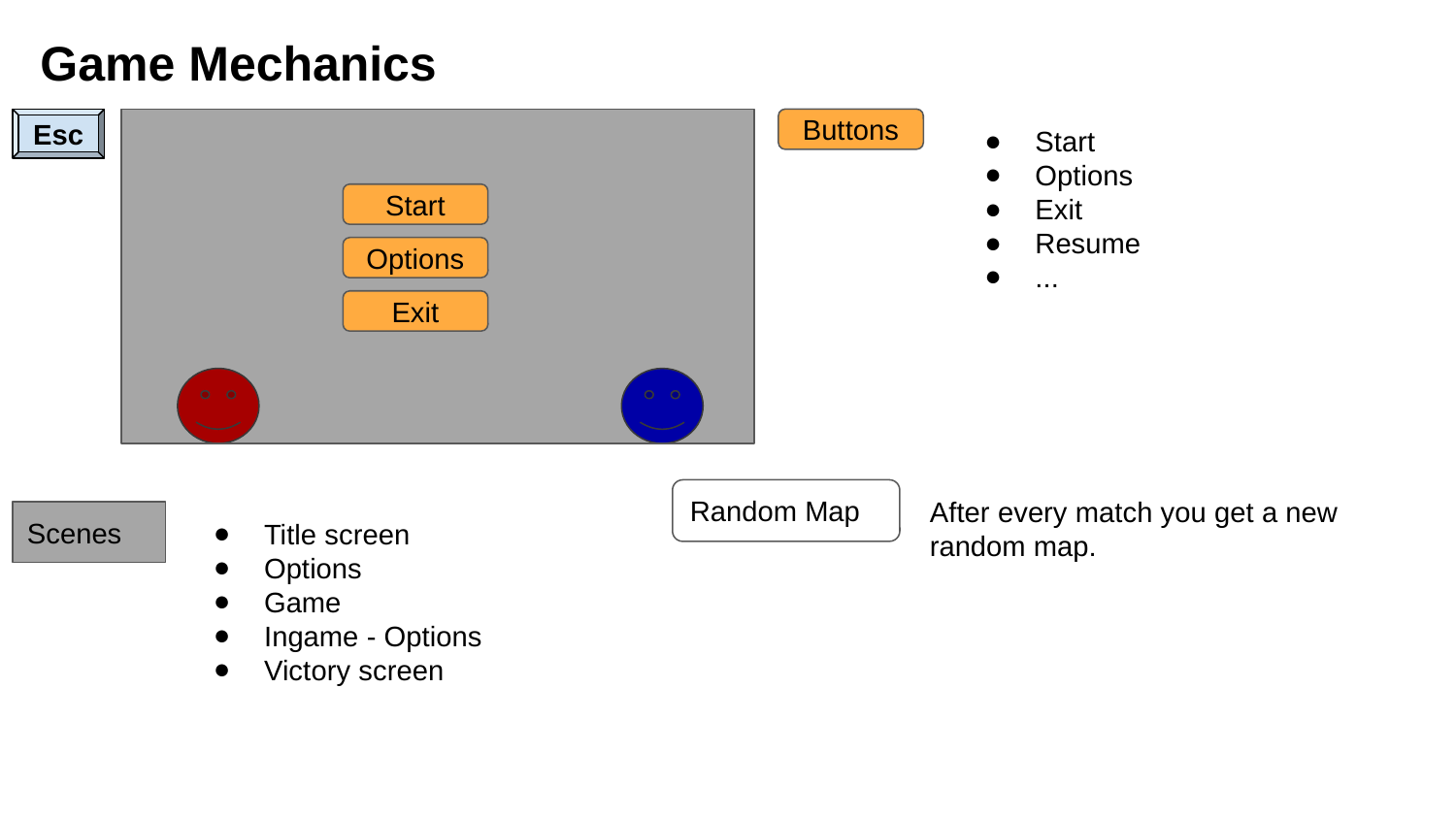

Game Mechanics
Esc

Buttons
Start
Options
Exit
Resume
...
Start
Options
Exit

Random Map
After every match you get a new random map.
Scenes
Title screen
Options
Game
Ingame - Options
Victory screen